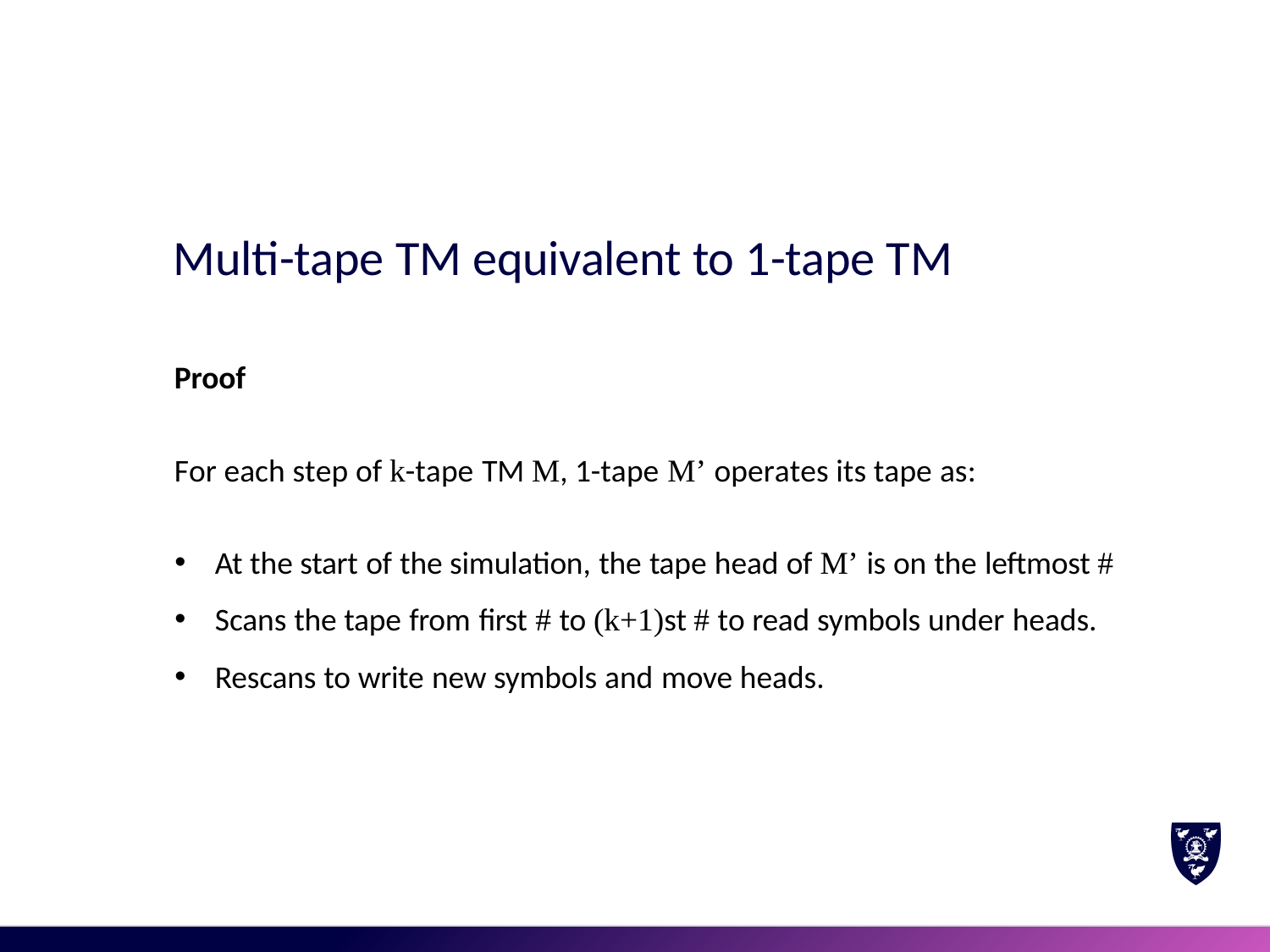

# Multi-tape TM equivalent to 1-tape TM
Proof

For each step of k-tape TM M, 1-tape M’ operates its tape as:

At the start of the simulation, the tape head of M’ is on the leftmost #
Scans the tape from first # to (k+1)st # to read symbols under heads.
Rescans to write new symbols and move heads.